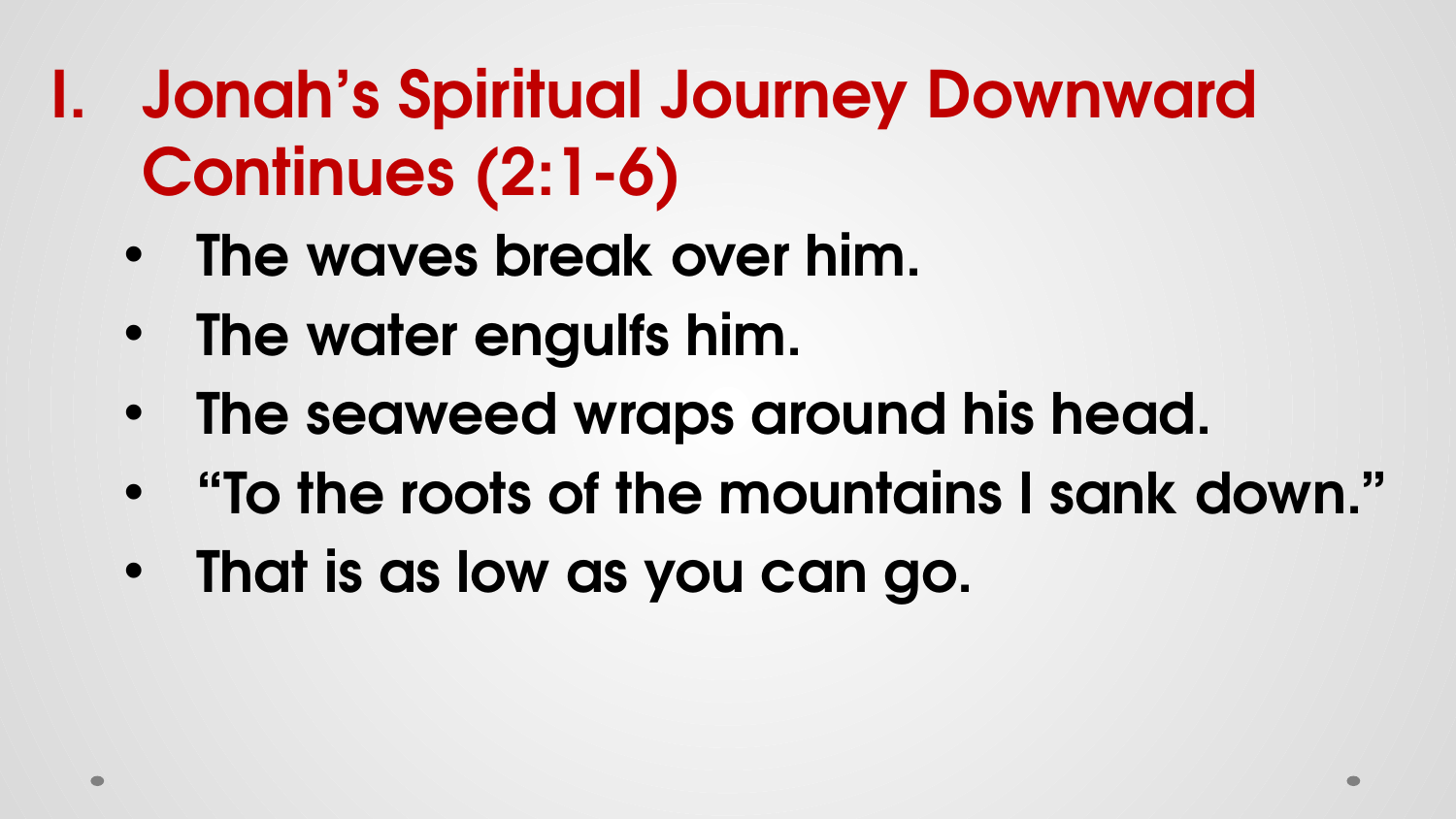

Jonah’s Spiritual Journey Downward Continues (2:1-6)
The waves break over him.
The water engulfs him.
The seaweed wraps around his head.
“To the roots of the mountains I sank down.”
That is as low as you can go.